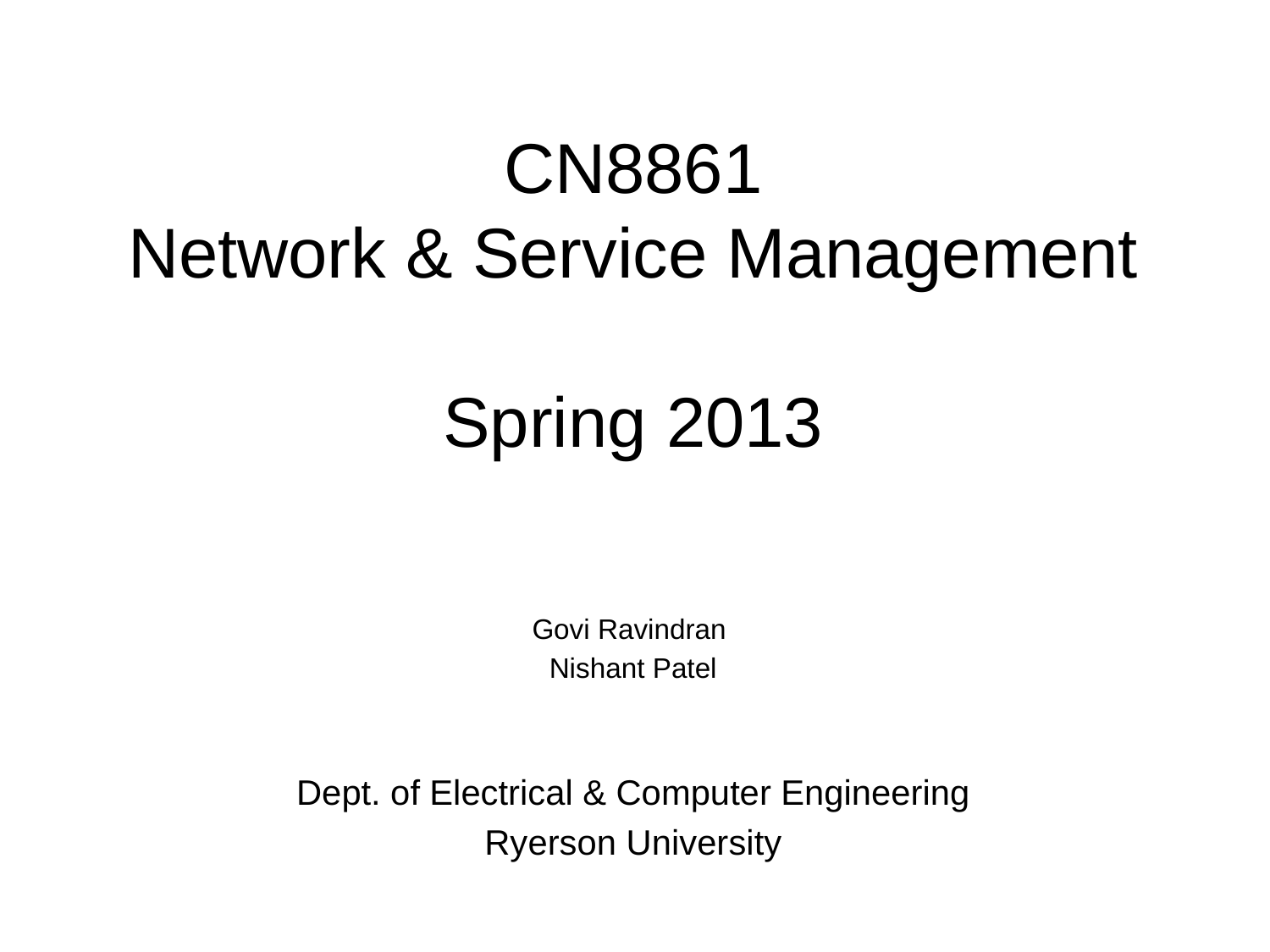

# CN8861 Network & Service Management Spring 2013
Govi Ravindran
Nishant Patel

Dept. of Electrical & Computer Engineering
Ryerson University